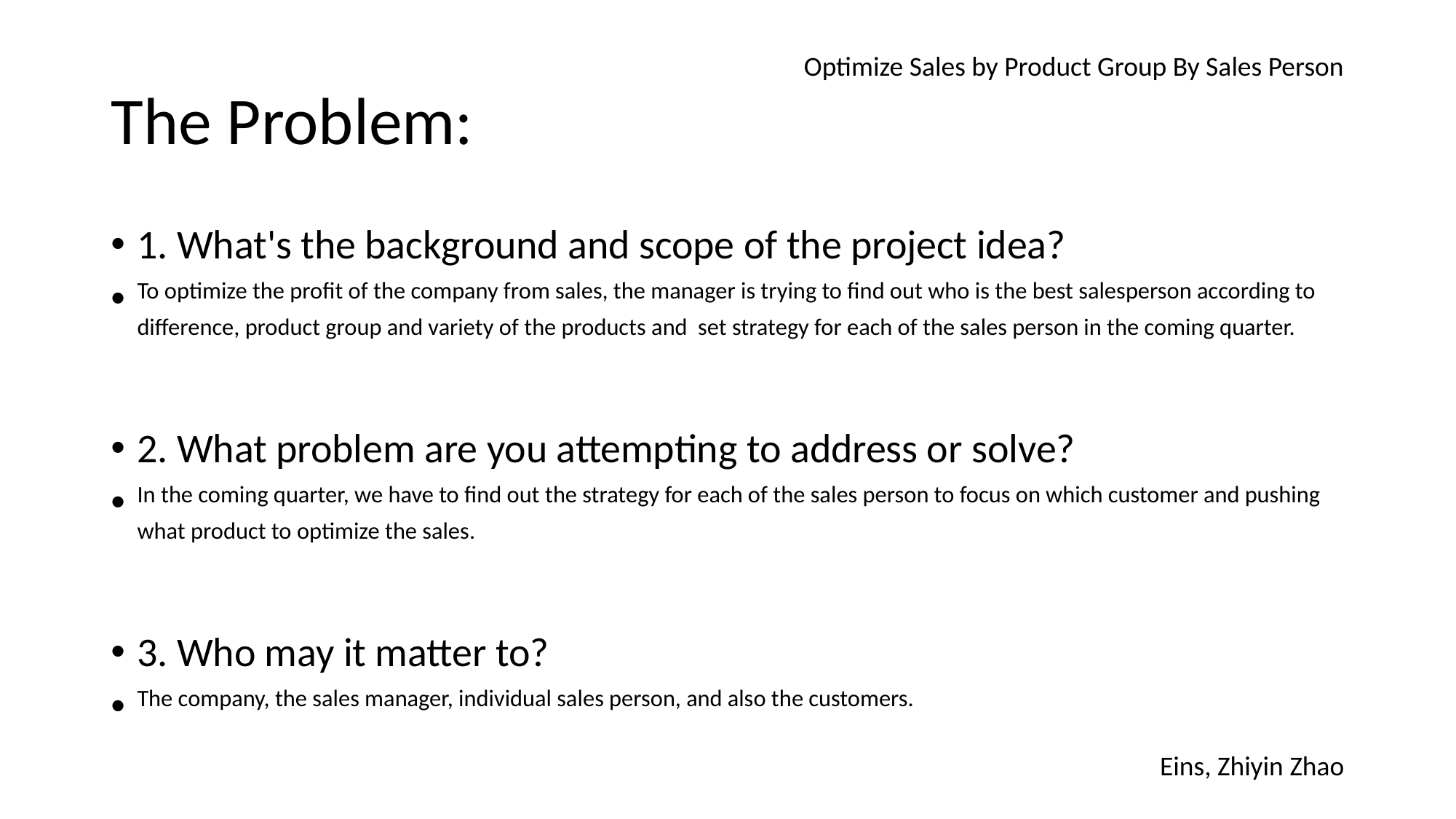

# The Problem:
Optimize Sales by Product Group By Sales Person
1. What's the background and scope of the project idea?
To optimize the profit of the company from sales, the manager is trying to find out who is the best salesperson according to difference, product group and variety of the products and  set strategy for each of the sales person in the coming quarter.

2. What problem are you attempting to address or solve?
In the coming quarter, we have to find out the strategy for each of the sales person to focus on which customer and pushing what product to optimize the sales.

3. Who may it matter to?
The company, the sales manager, individual sales person, and also the customers.
Eins, Zhiyin Zhao